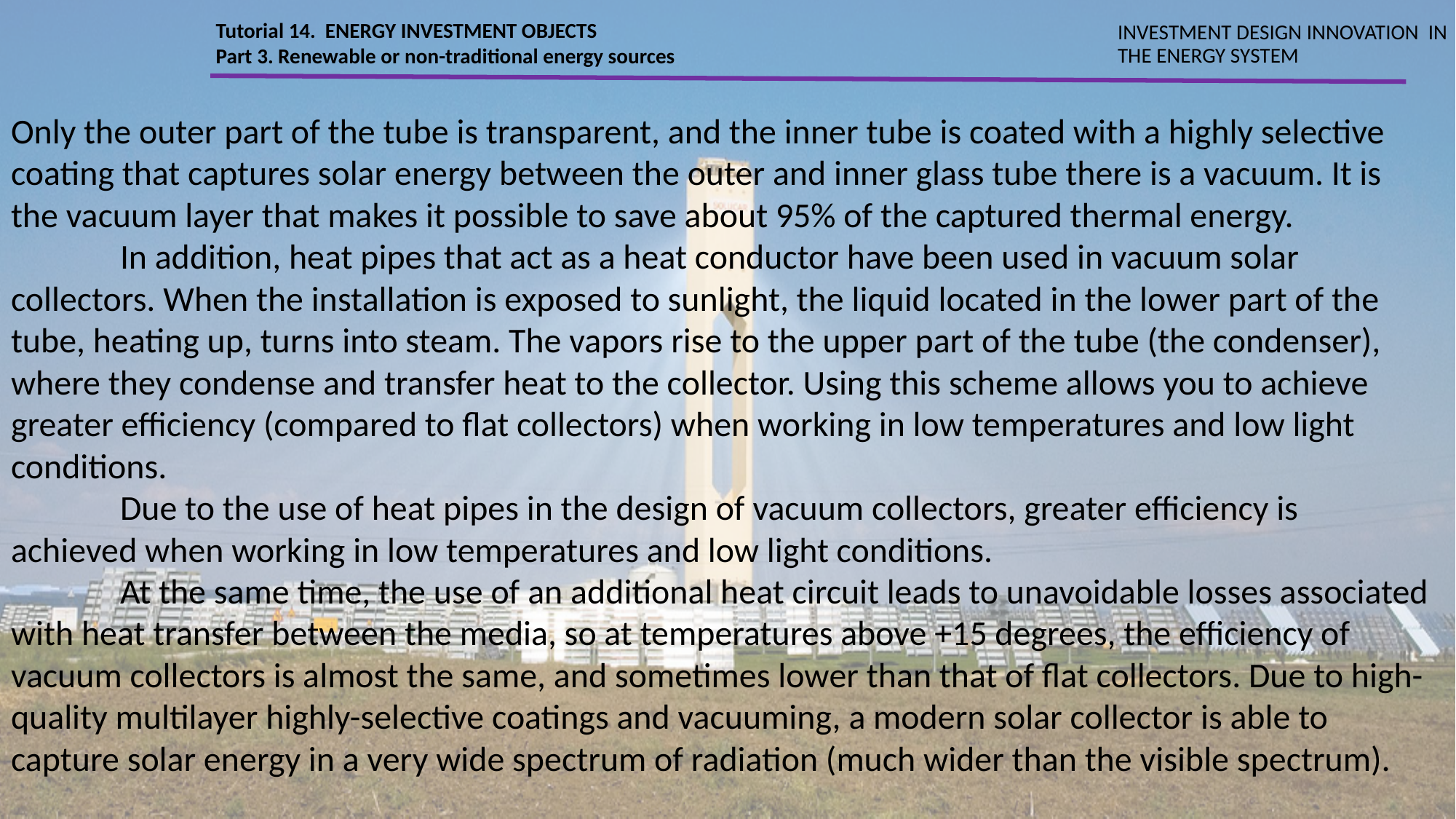

Tutorial 14.  ENERGY INVESTMENT OBJECTS
Part 3. Renewable or non-traditional energy sources
INVESTMENT DESIGN INNOVATION  IN
THE ENERGY SYSTEM
Only the outer part of the tube is transparent, and the inner tube is coated with a highly selective coating that captures solar energy between the outer and inner glass tube there is a vacuum. It is the vacuum layer that makes it possible to save about 95% of the captured thermal energy.
	In addition, heat pipes that act as a heat conductor have been used in vacuum solar collectors. When the installation is exposed to sunlight, the liquid located in the lower part of the tube, heating up, turns into steam. The vapors rise to the upper part of the tube (the condenser), where they condense and transfer heat to the collector. Using this scheme allows you to achieve greater efficiency (compared to flat collectors) when working in low temperatures and low light conditions.
	Due to the use of heat pipes in the design of vacuum collectors, greater efficiency is achieved when working in low temperatures and low light conditions.
	At the same time, the use of an additional heat circuit leads to unavoidable losses associated with heat transfer between the media, so at temperatures above +15 degrees, the efficiency of vacuum collectors is almost the same, and sometimes lower than that of flat collectors. Due to high-quality multilayer highly-selective coatings and vacuuming, a modern solar collector is able to capture solar energy in a very wide spectrum of radiation (much wider than the visible spectrum).